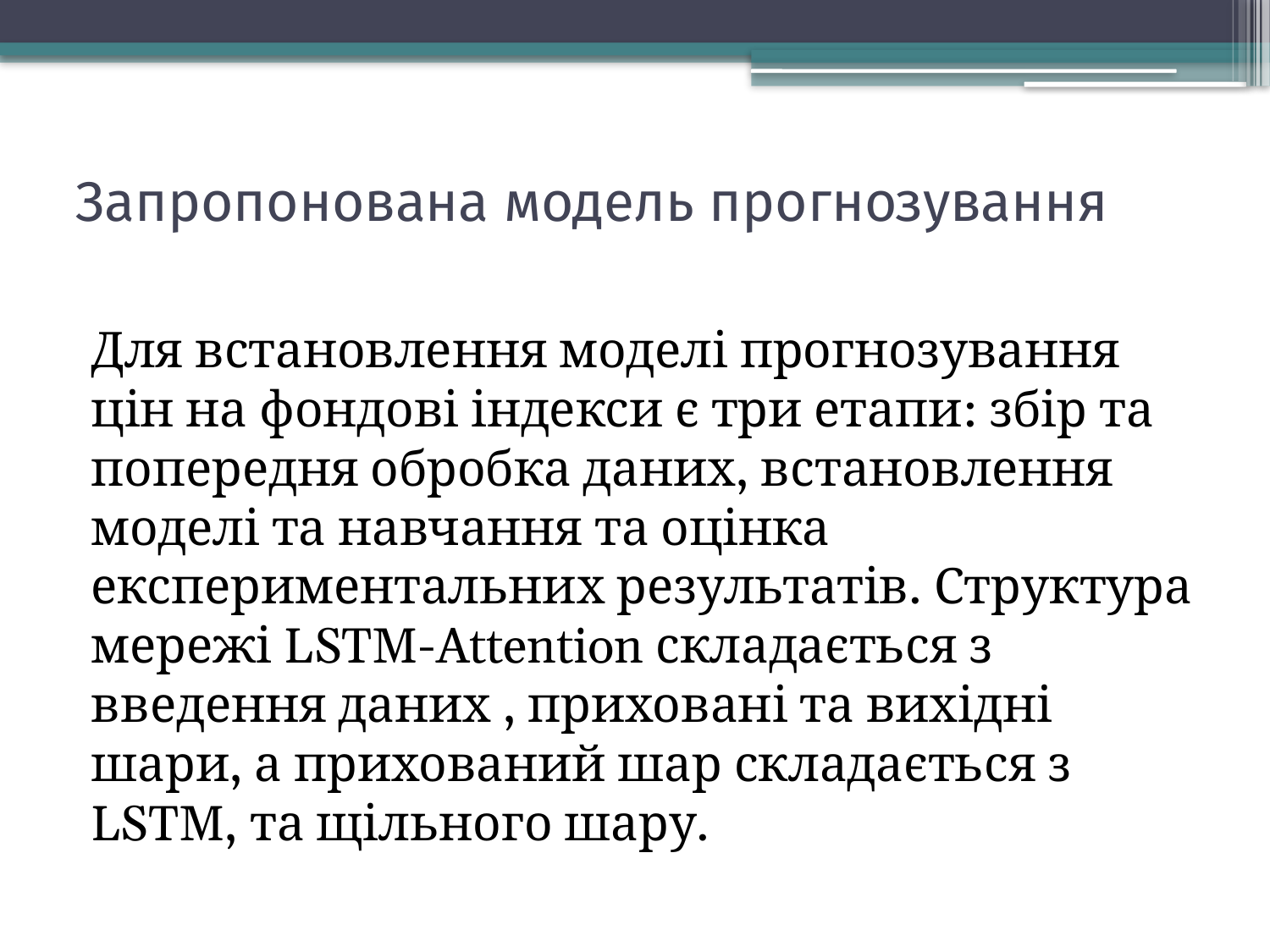

# Запропонована модель прогнозування
Для встановлення моделі прогнозування цін на фондові індекси є три етапи: збір та попередня обробка даних, встановлення моделі та навчання та оцінка експериментальних результатів. Структура мережі LSTM-Attention складається з введення даних , приховані та вихідні шари, а прихований шар складається з LSTM, та щільного шару.